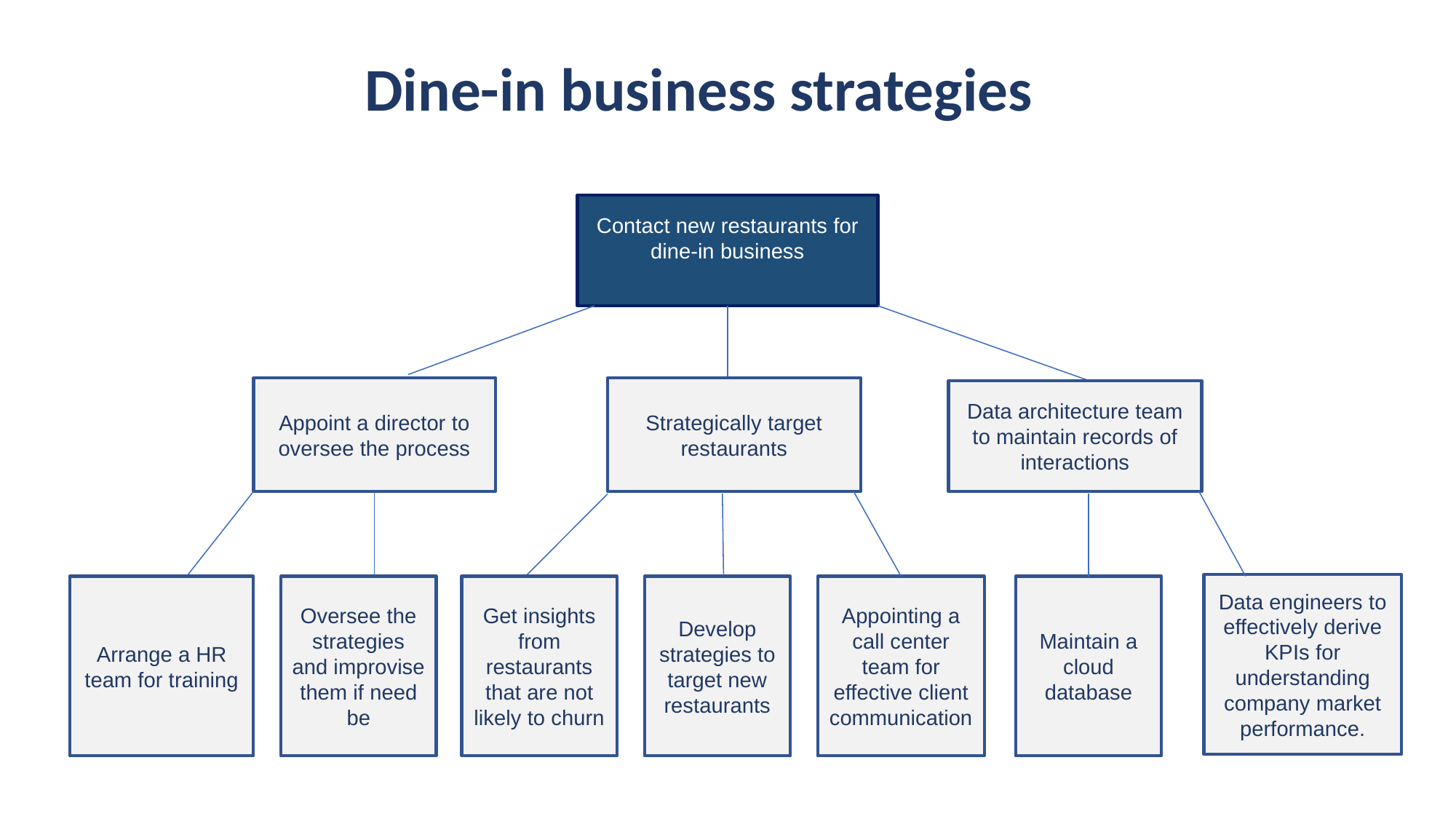

# Dine-in business strategies
Contact new restaurants for dine-in business

Appoint a director to oversee the process
Strategically target restaurants
Data architecture team to maintain records of interactions
Data engineers to effectively derive KPIs for understanding company market performance.
Maintain a cloud database
Appointing a call center team for effective client communication
Arrange a HR team for training
Oversee the strategies and improvise them if need be
Get insights from restaurants that are not likely to churn
Develop strategies to target new restaurants